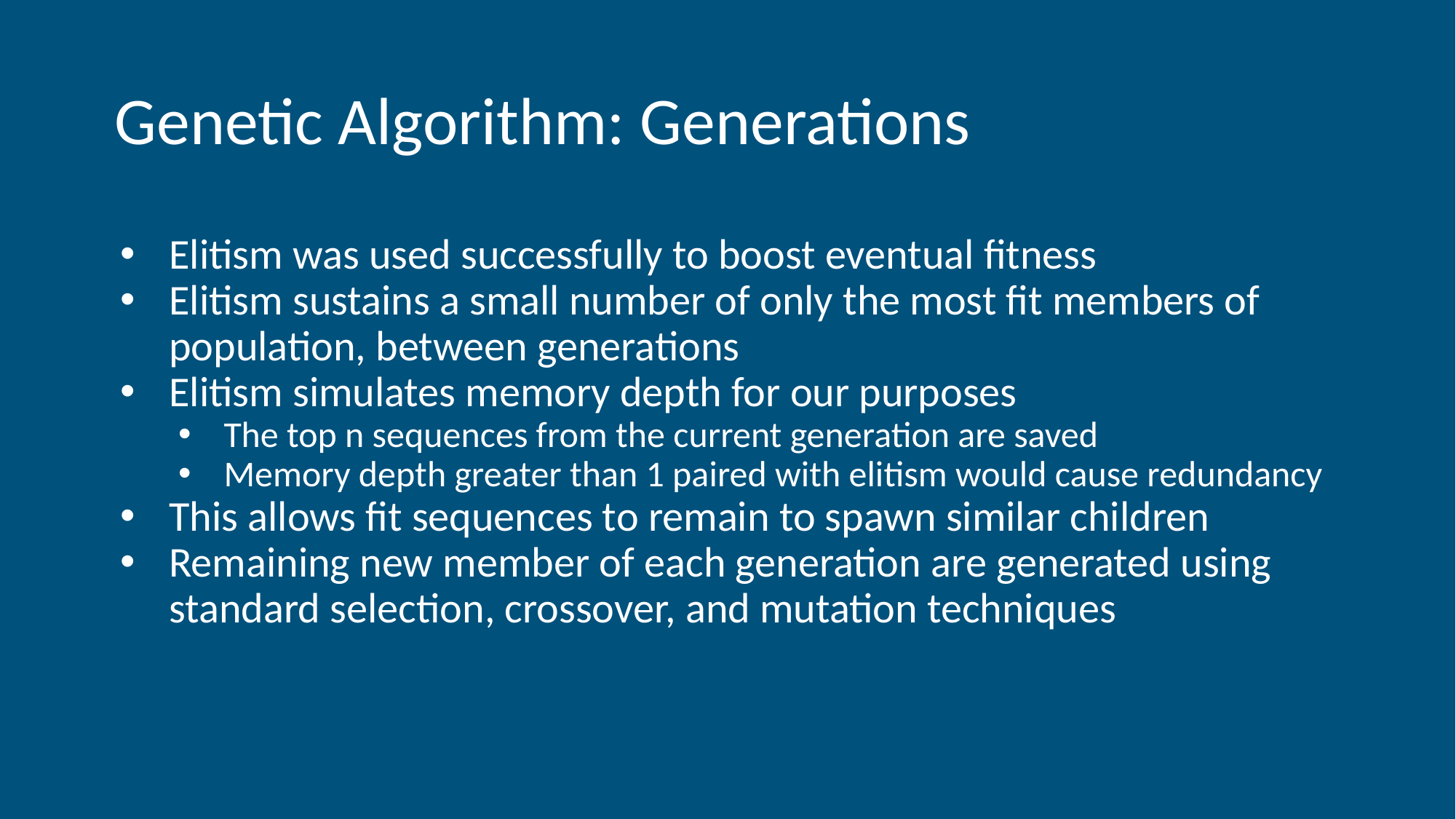

# Genetic Algorithm: Generations
Elitism was used successfully to boost eventual fitness
Elitism sustains a small number of only the most fit members of population, between generations
Elitism simulates memory depth for our purposes
The top n sequences from the current generation are saved
Memory depth greater than 1 paired with elitism would cause redundancy
This allows fit sequences to remain to spawn similar children
Remaining new member of each generation are generated using standard selection, crossover, and mutation techniques